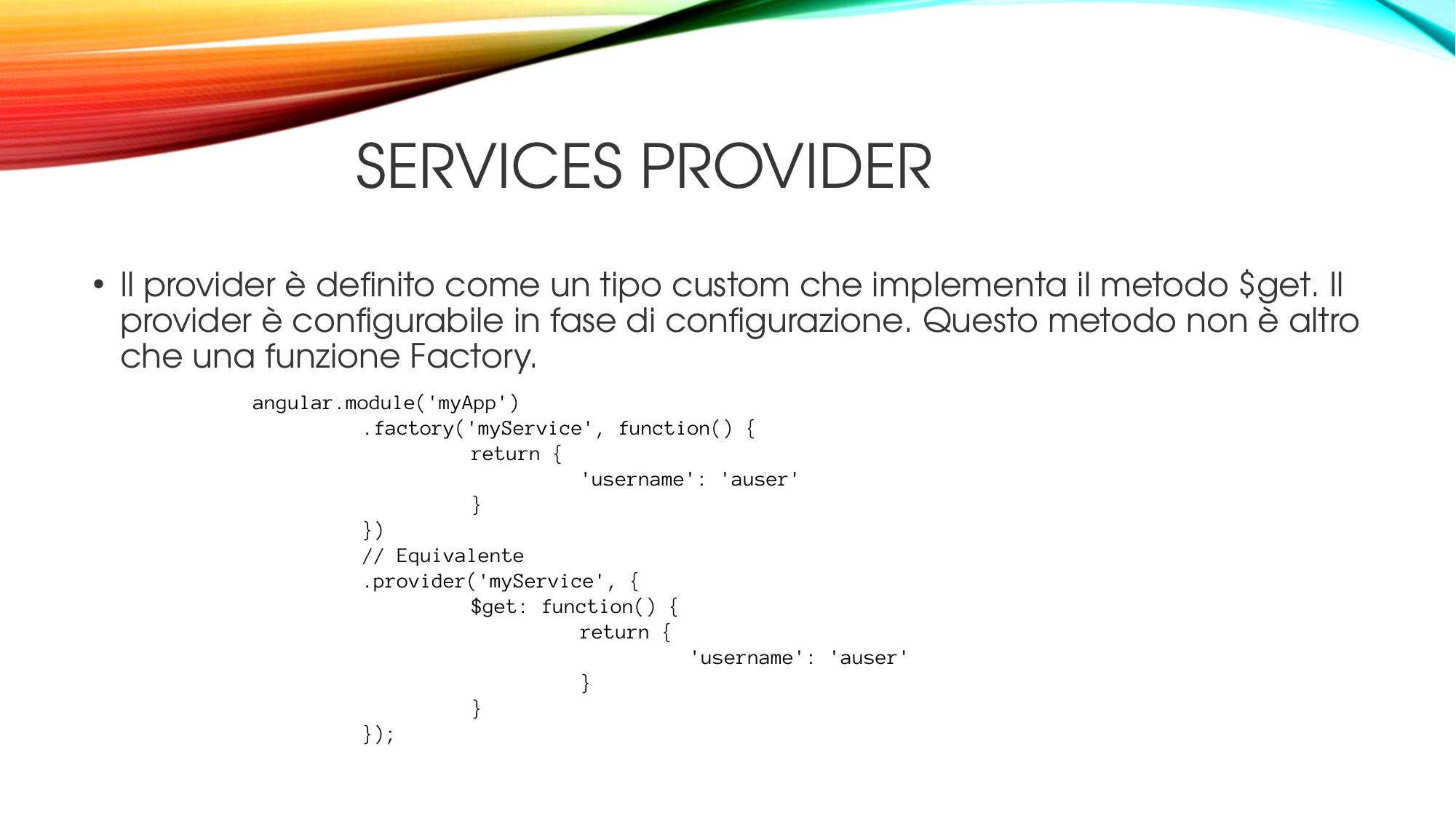

# Services provider
Il provider è definito come un tipo custom che implementa il metodo $get. Il provider è configurabile in fase di configurazione. Questo metodo non è altro che una funzione Factory.
angular.module('myApp')
	.factory('myService', function() {
		return {
			'username': 'auser'
		}
	})
	// Equivalente
	.provider('myService', {
		$get: function() {
			return {
				'username': 'auser'
			}
		}
	});